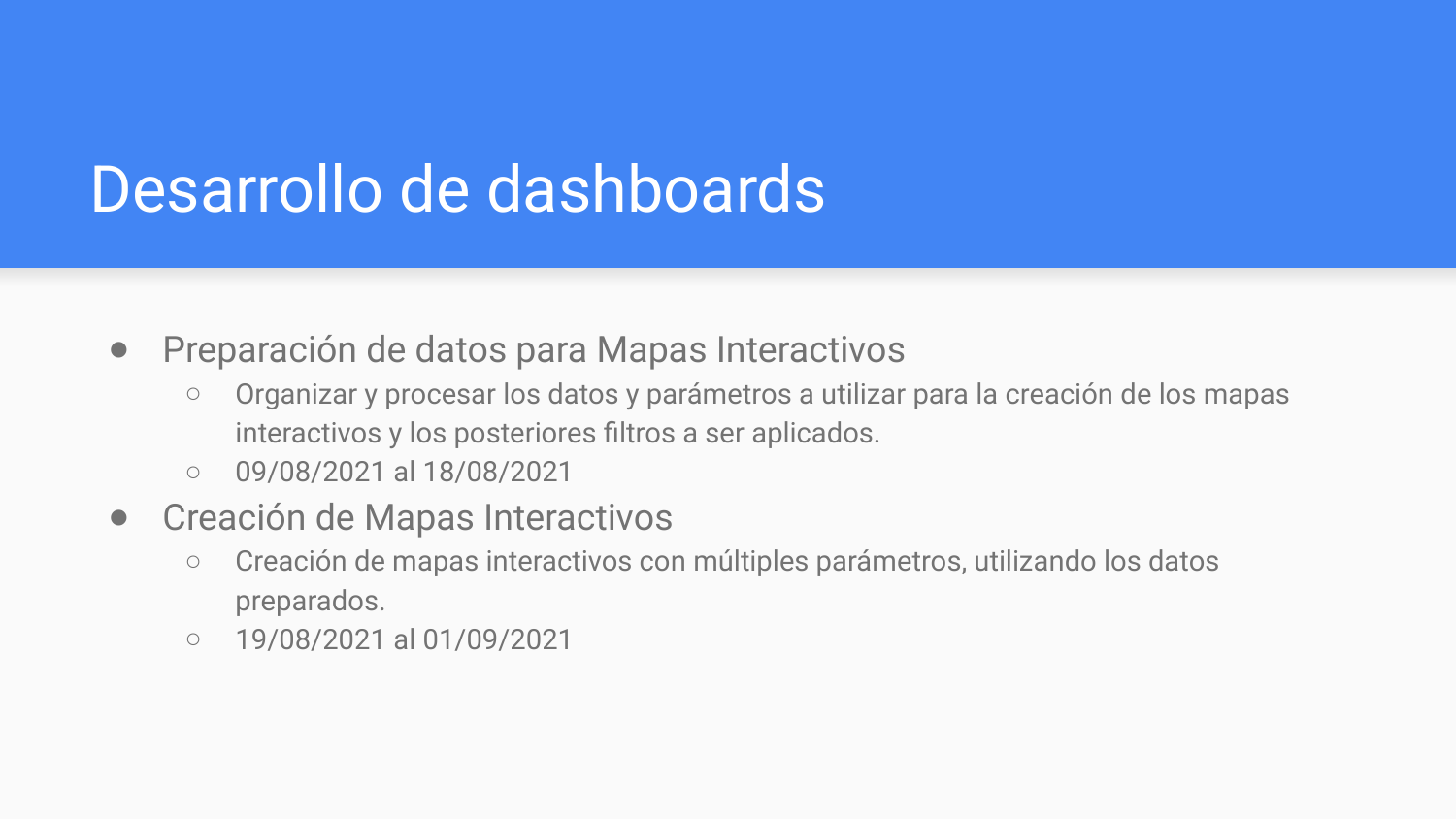

# Desarrollo de dashboards
Preparación de datos para Mapas Interactivos
Organizar y procesar los datos y parámetros a utilizar para la creación de los mapas interactivos y los posteriores filtros a ser aplicados.
09/08/2021 al 18/08/2021
Creación de Mapas Interactivos
Creación de mapas interactivos con múltiples parámetros, utilizando los datos preparados.
19/08/2021 al 01/09/2021